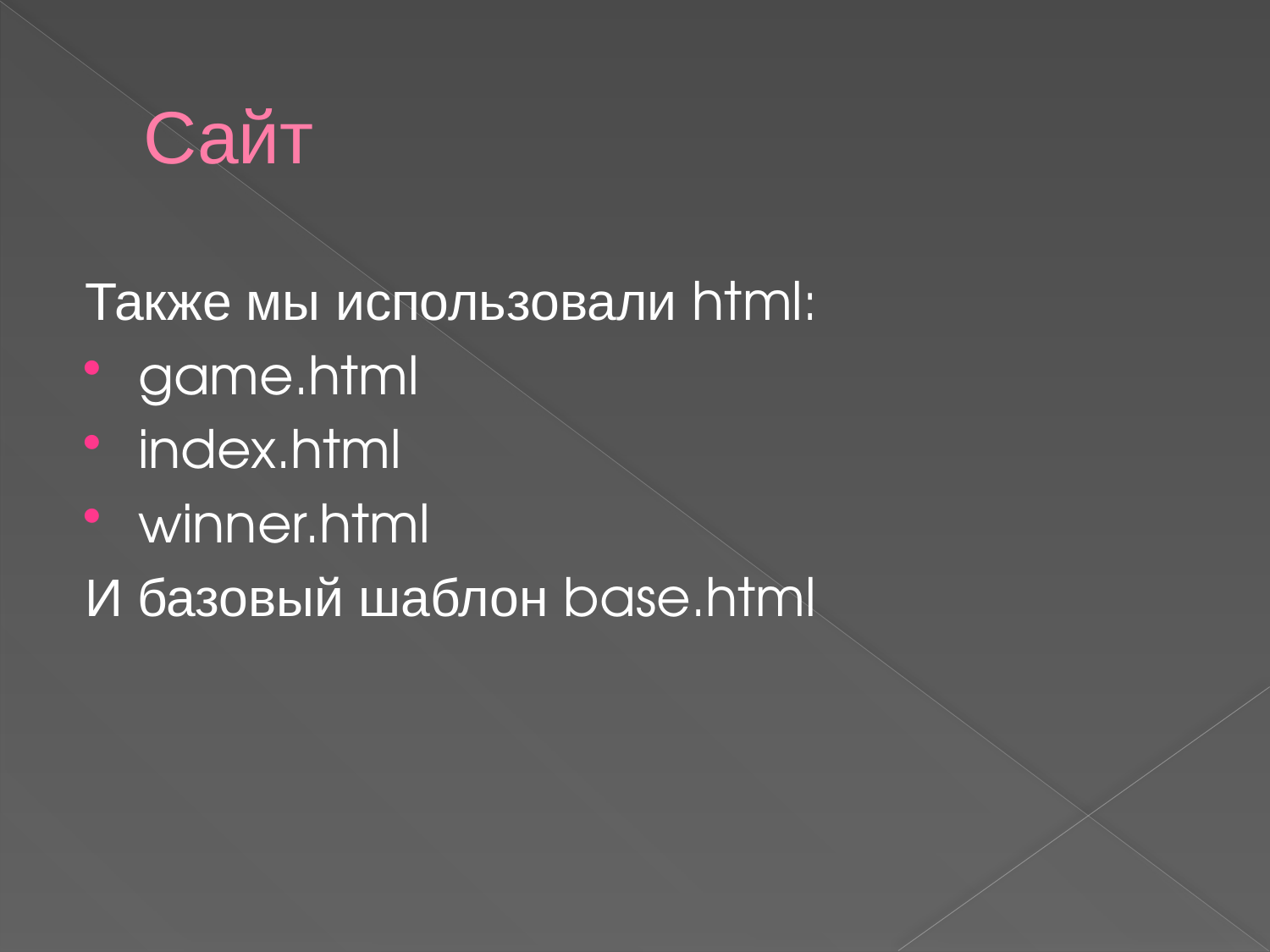

# Сайт
Также мы использовали html:
game.html
index.html
winner.html
И базовый шаблон base.html